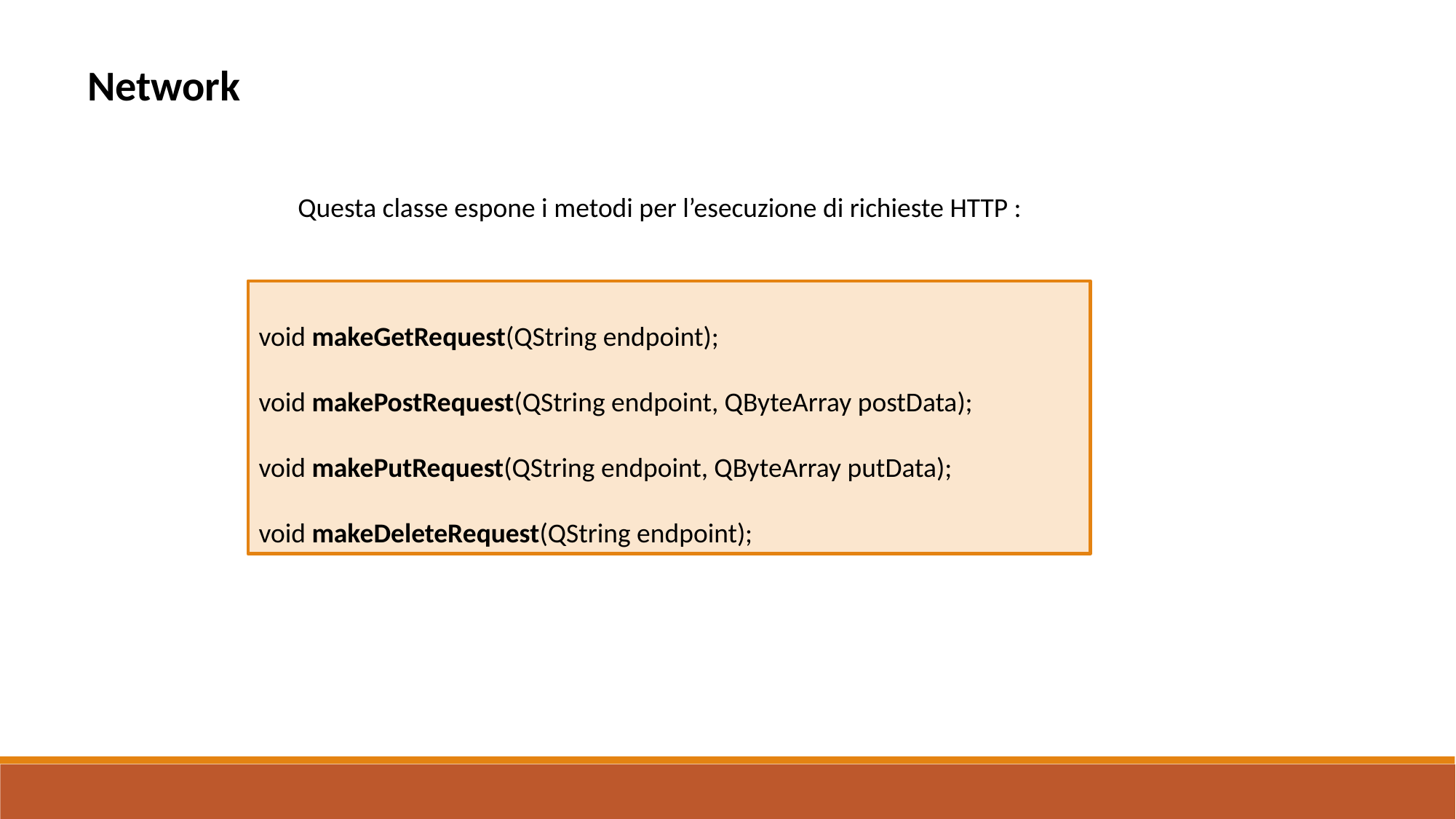

Network
Questa classe espone i metodi per l’esecuzione di richieste HTTP :

void makeGetRequest(QString endpoint);

void makePostRequest(QString endpoint, QByteArray postData);

void makePutRequest(QString endpoint, QByteArray putData);

void makeDeleteRequest(QString endpoint);